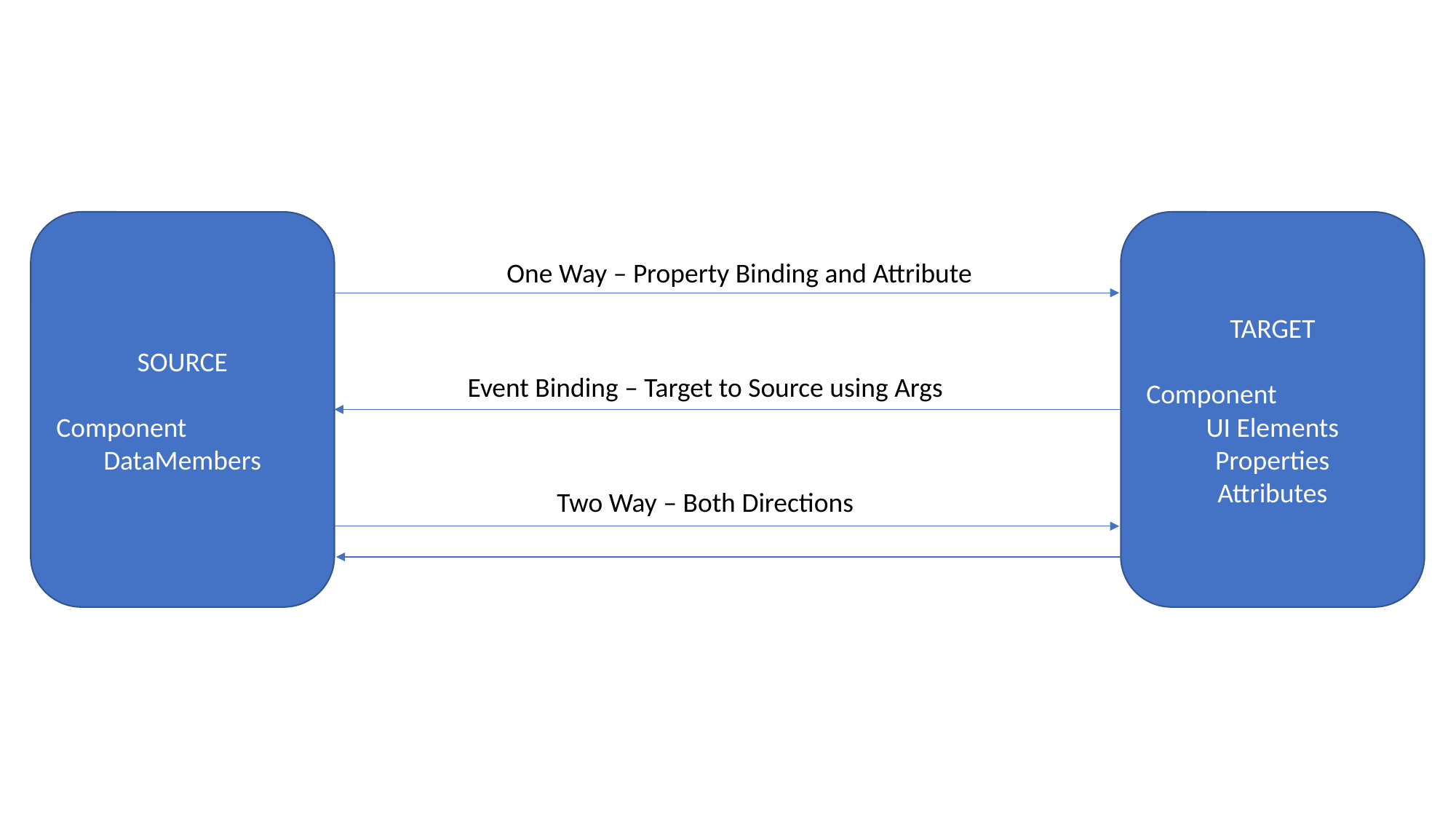

SOURCE

Component
DataMembers
TARGET

Component
UI Elements
Properties
Attributes
One Way – Property Binding and Attribute
Event Binding – Target to Source using Args
Two Way – Both Directions